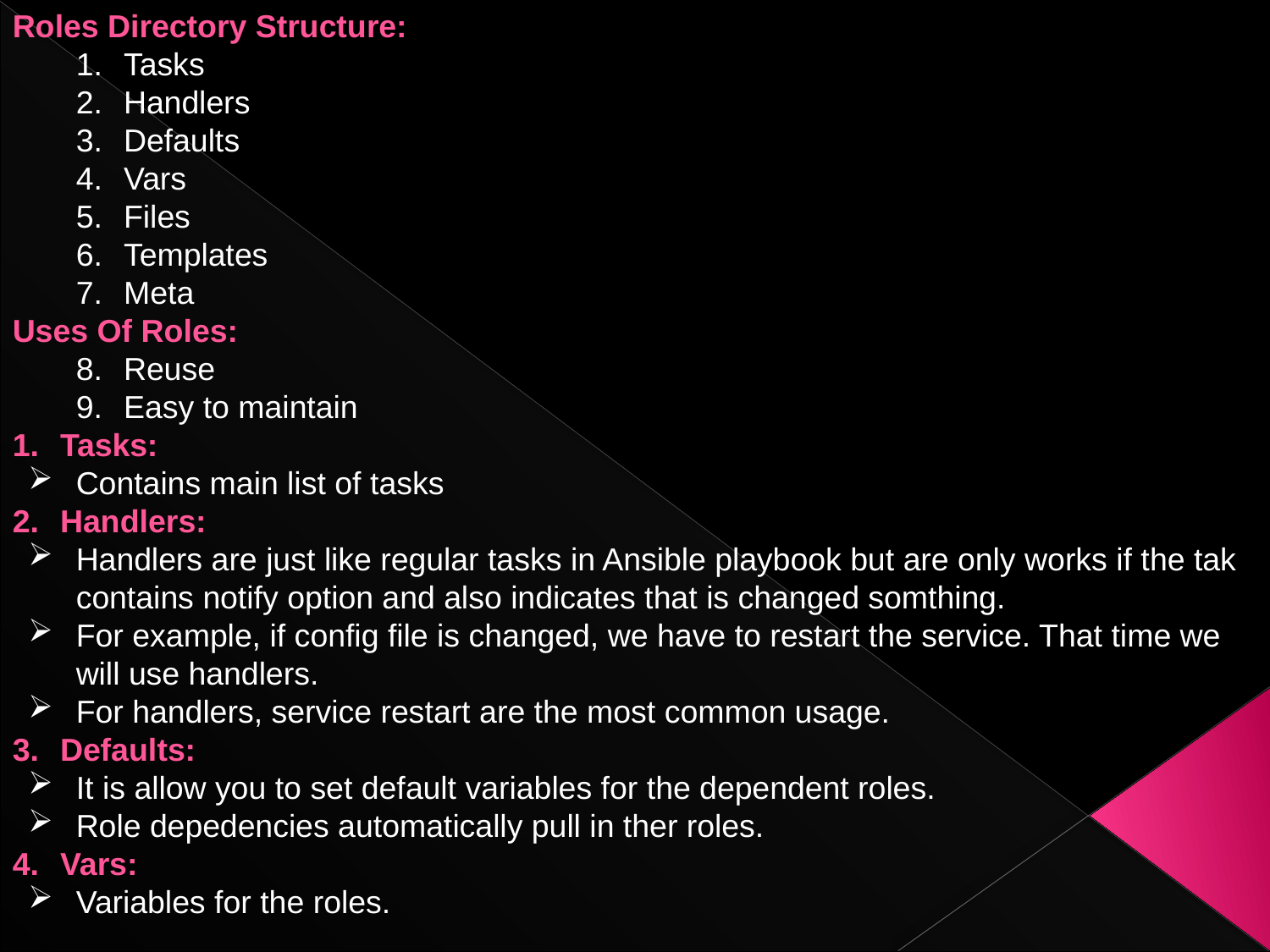

Roles Directory Structure:
Tasks
Handlers
Defaults
Vars
Files
Templates
Meta
Uses Of Roles:
Reuse
Easy to maintain
Tasks:
Contains main list of tasks
Handlers:
Handlers are just like regular tasks in Ansible playbook but are only works if the tak contains notify option and also indicates that is changed somthing.
For example, if config file is changed, we have to restart the service. That time we will use handlers.
For handlers, service restart are the most common usage.
Defaults:
It is allow you to set default variables for the dependent roles.
Role depedencies automatically pull in ther roles.
Vars:
Variables for the roles.